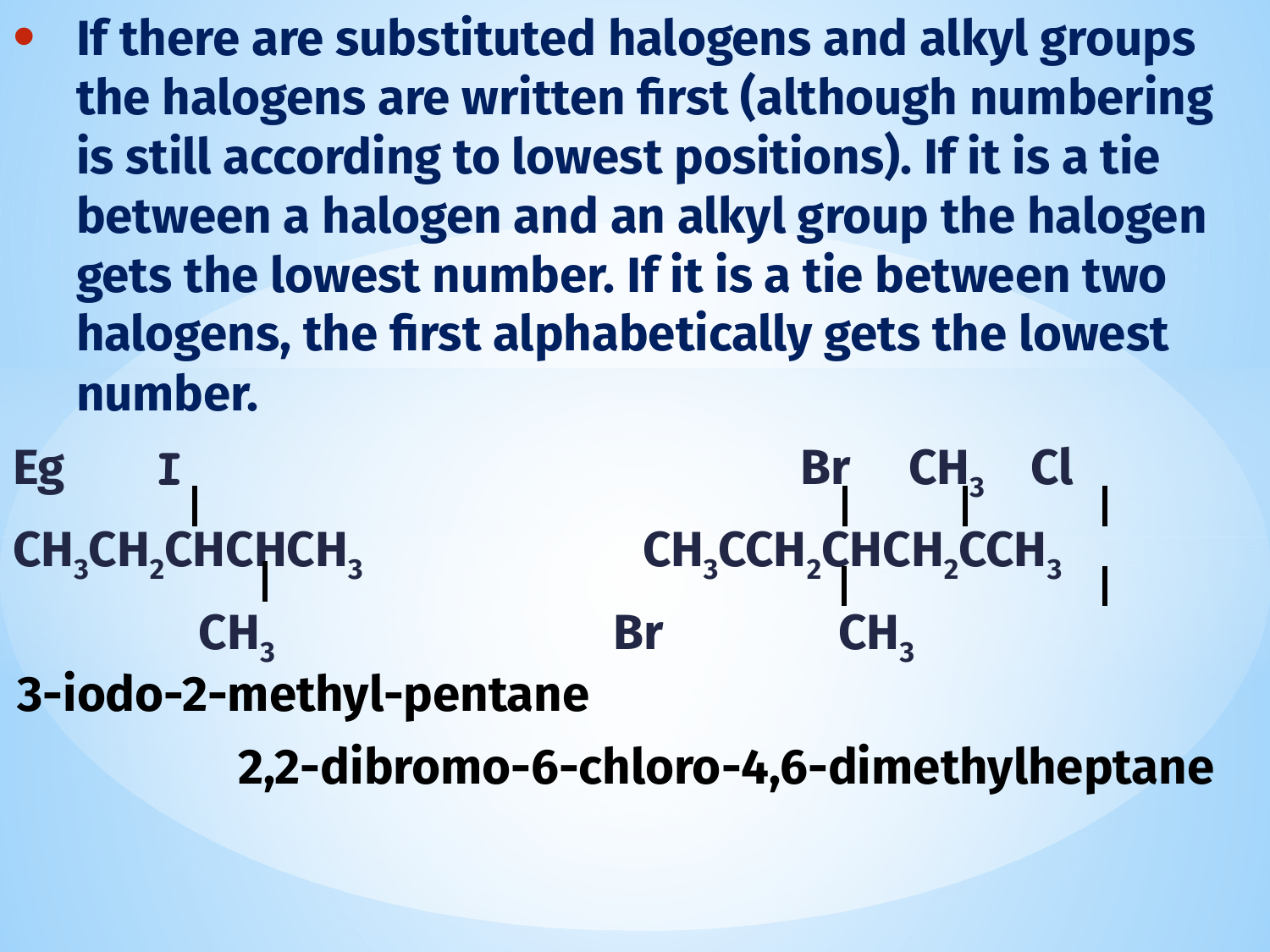

If there are substituted halogens and alkyl groups the halogens are written first (although numbering is still according to lowest positions). If it is a tie between a halogen and an alkyl group the halogen gets the lowest number. If it is a tie between two halogens, the first alphabetically gets the lowest number.
Eg        I                                  Br     CH3    Cl
CH3CH2CHCHCH3                        CH3CCH2CHCH2CCH3
                CH3                                                  Br               CH3
3-iodo-2-methyl-pentane
2,2-dibromo-6-chloro-4,6-dimethylheptane